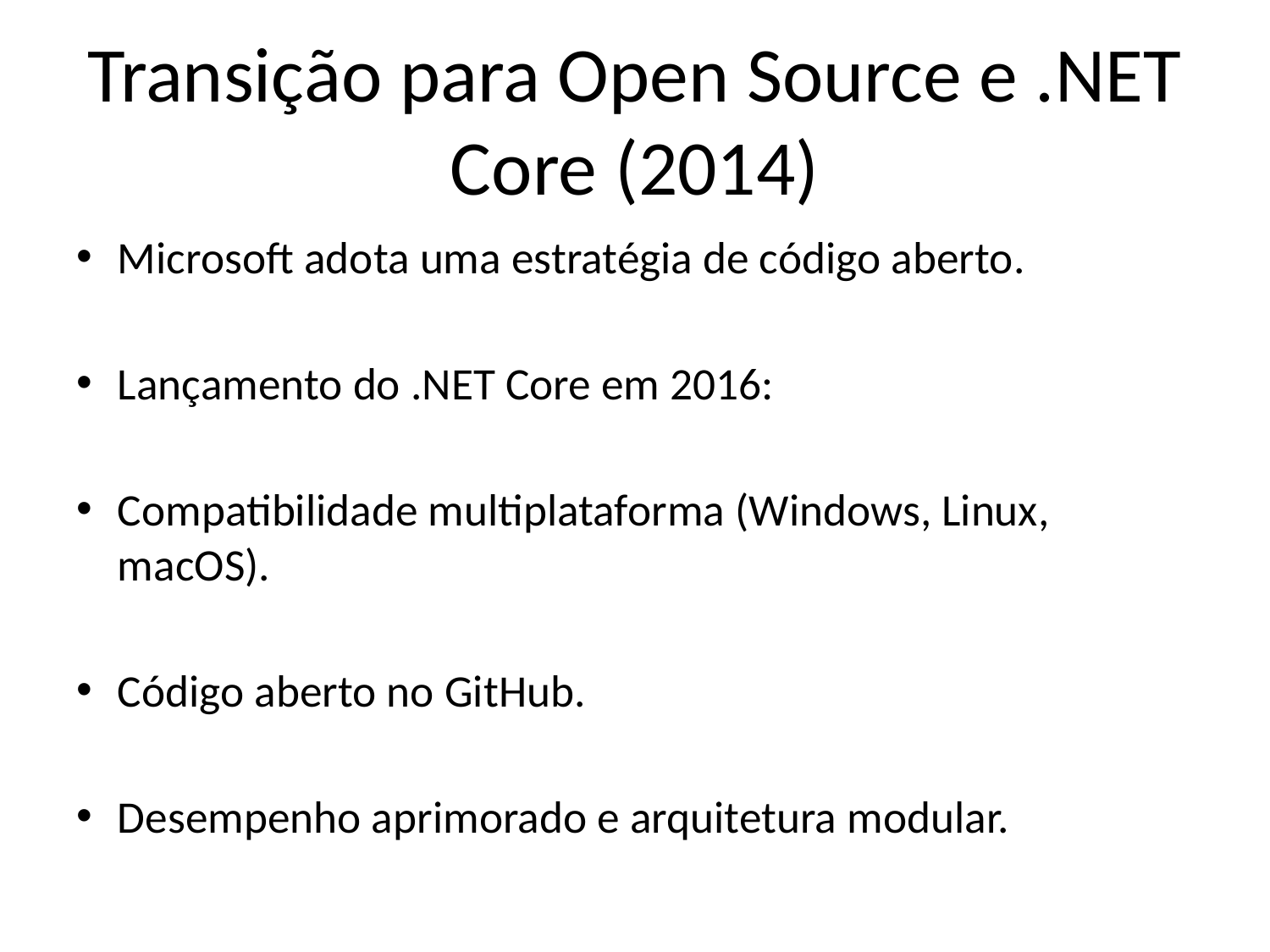

# Transição para Open Source e .NET Core (2014)
Microsoft adota uma estratégia de código aberto.

Lançamento do .NET Core em 2016:

Compatibilidade multiplataforma (Windows, Linux, macOS).

Código aberto no GitHub.

Desempenho aprimorado e arquitetura modular.